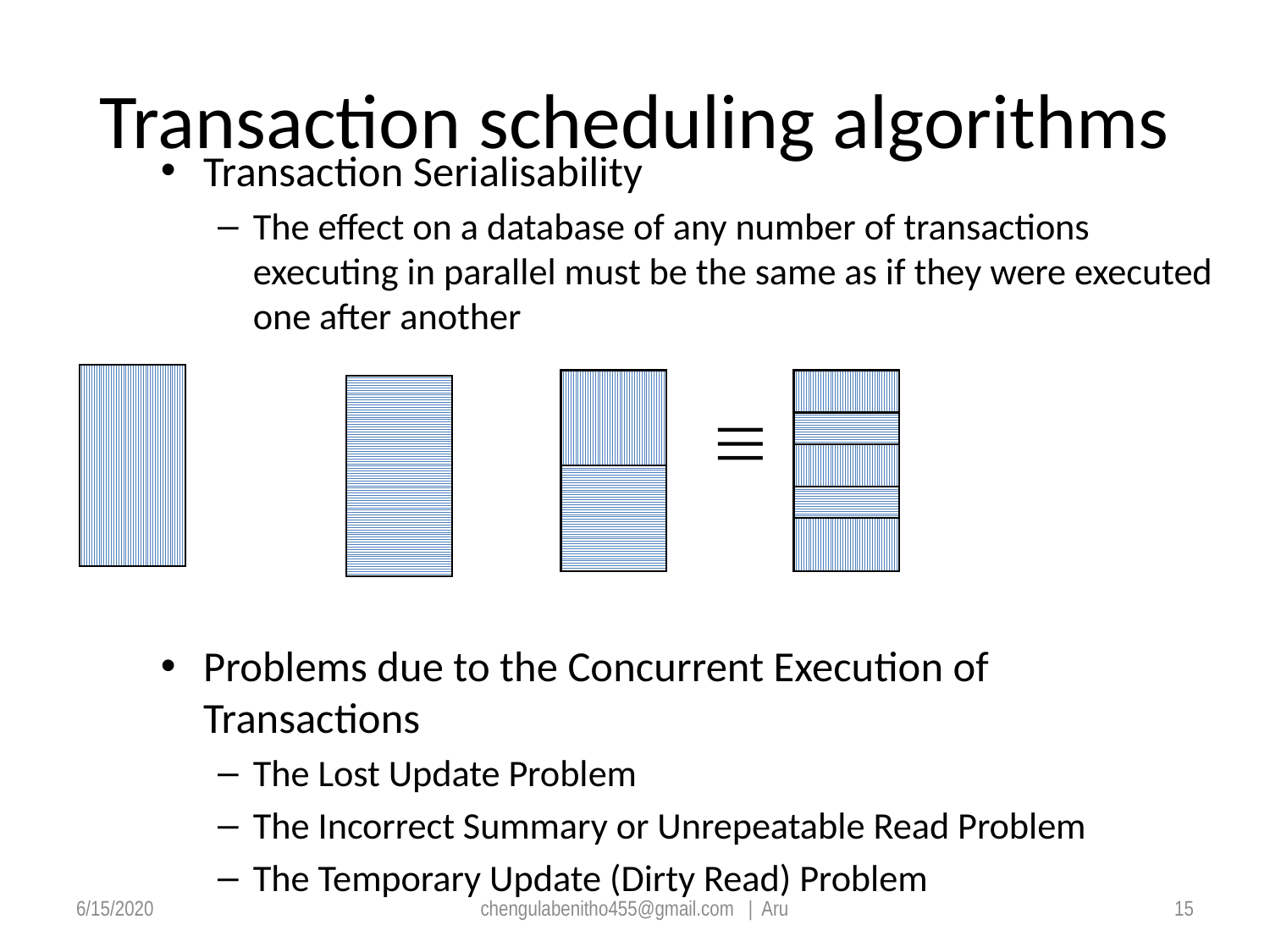

# Transaction scheduling algorithms
Transaction Serialisability
The effect on a database of any number of transactions executing in parallel must be the same as if they were executed one after another

Problems due to the Concurrent Execution of Transactions
The Lost Update Problem
The Incorrect Summary or Unrepeatable Read Problem
The Temporary Update (Dirty Read) Problem

≡

6/15/2020
chengulabenitho455@gmail.com   |  Aru
15